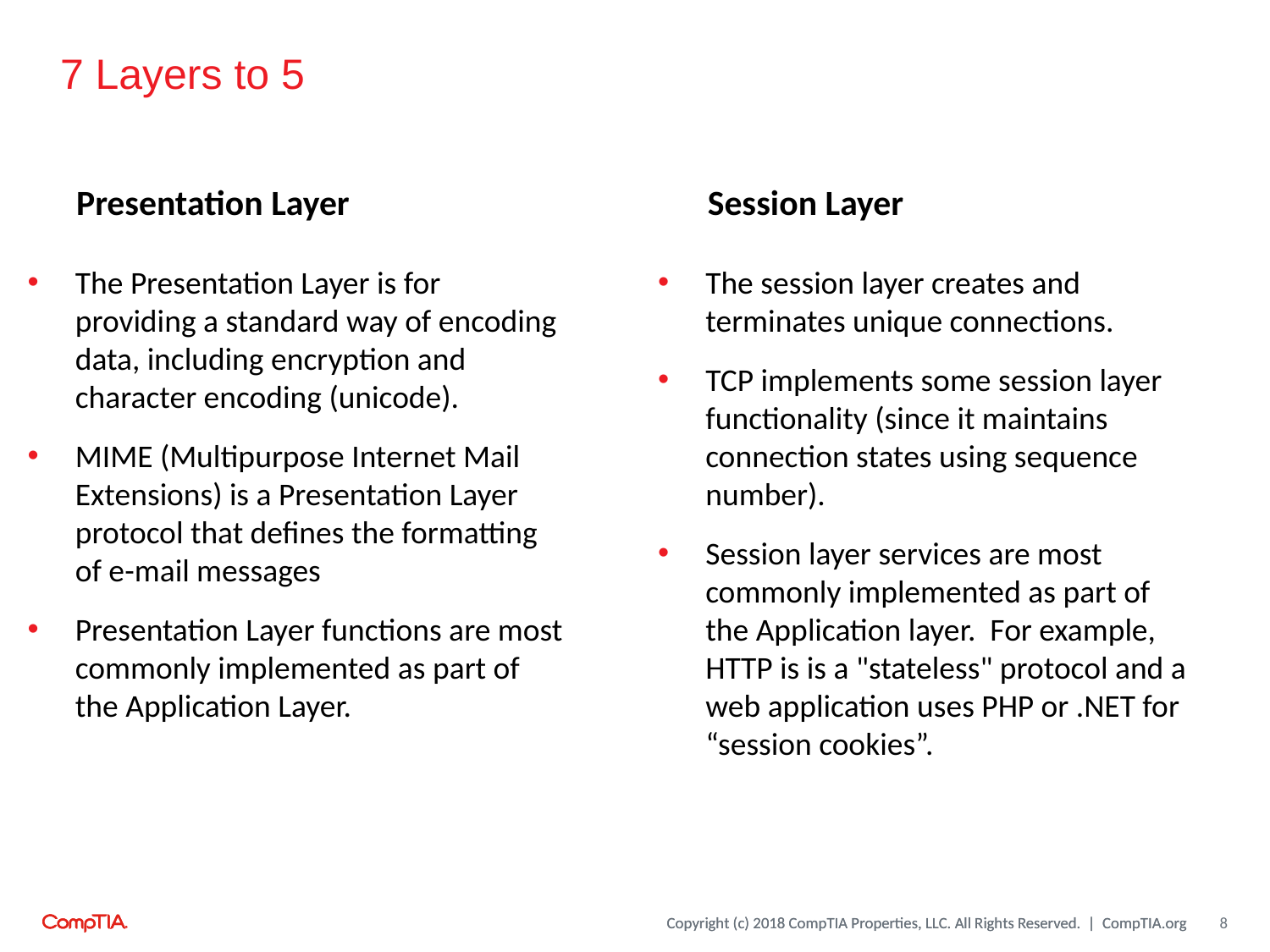

# 7 Layers to 5
Presentation Layer
Session Layer
The Presentation Layer is for providing a standard way of encoding data, including encryption and character encoding (unicode).
MIME (Multipurpose Internet Mail Extensions) is a Presentation Layer protocol that defines the formatting of e-mail messages
Presentation Layer functions are most commonly implemented as part of the Application Layer.
The session layer creates and terminates unique connections.
TCP implements some session layer functionality (since it maintains connection states using sequence number).
Session layer services are most commonly implemented as part of the Application layer.  For example, HTTP is is a "stateless" protocol and a web application uses PHP or .NET for “session cookies”.
8